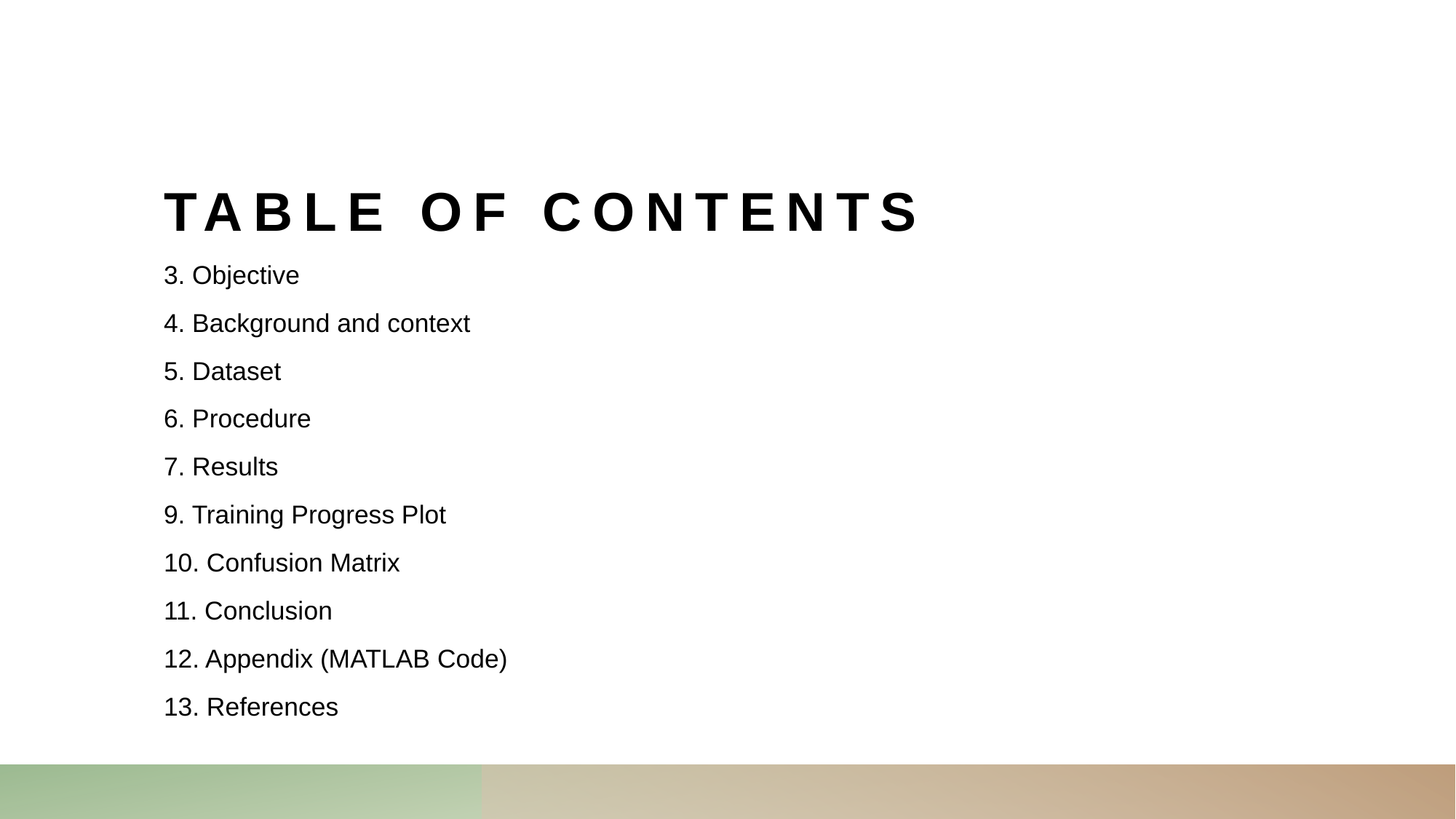

# Table of Contents
3. Objective
4. Background and context
5. Dataset
6. Procedure
7. Results
9. Training Progress Plot
10. Confusion Matrix
11. Conclusion
12. Appendix (MATLAB Code)
13. References